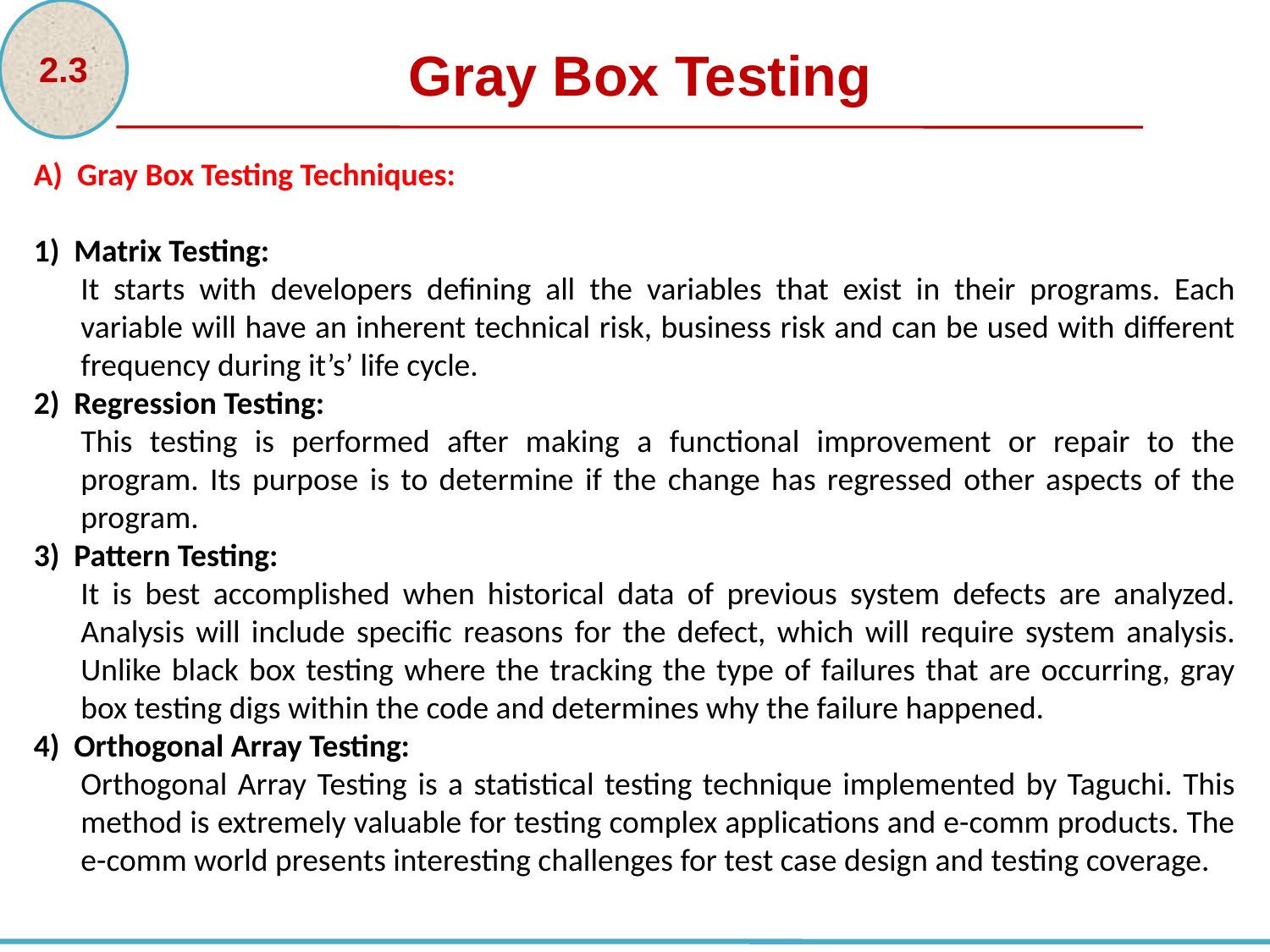

2.3
Gray Box Testing
A)  Gray Box Testing Techniques:

1)  Matrix Testing:
It starts with developers defining all the variables that exist in their programs. Each variable will have an inherent technical risk, business risk and can be used with different frequency during it’s’ life cycle.
2)  Regression Testing:
This testing is performed after making a functional improvement or repair to the program. Its purpose is to determine if the change has regressed other aspects of the program.
3)  Pattern Testing:
It is best accomplished when historical data of previous system defects are analyzed. Analysis will include specific reasons for the defect, which will require system analysis. Unlike black box testing where the tracking the type of failures that are occurring, gray box testing digs within the code and determines why the failure happened.
4)  Orthogonal Array Testing:
Orthogonal Array Testing is a statistical testing technique implemented by Taguchi. This method is extremely valuable for testing complex applications and e-comm products. The e-comm world presents interesting challenges for test case design and testing coverage.